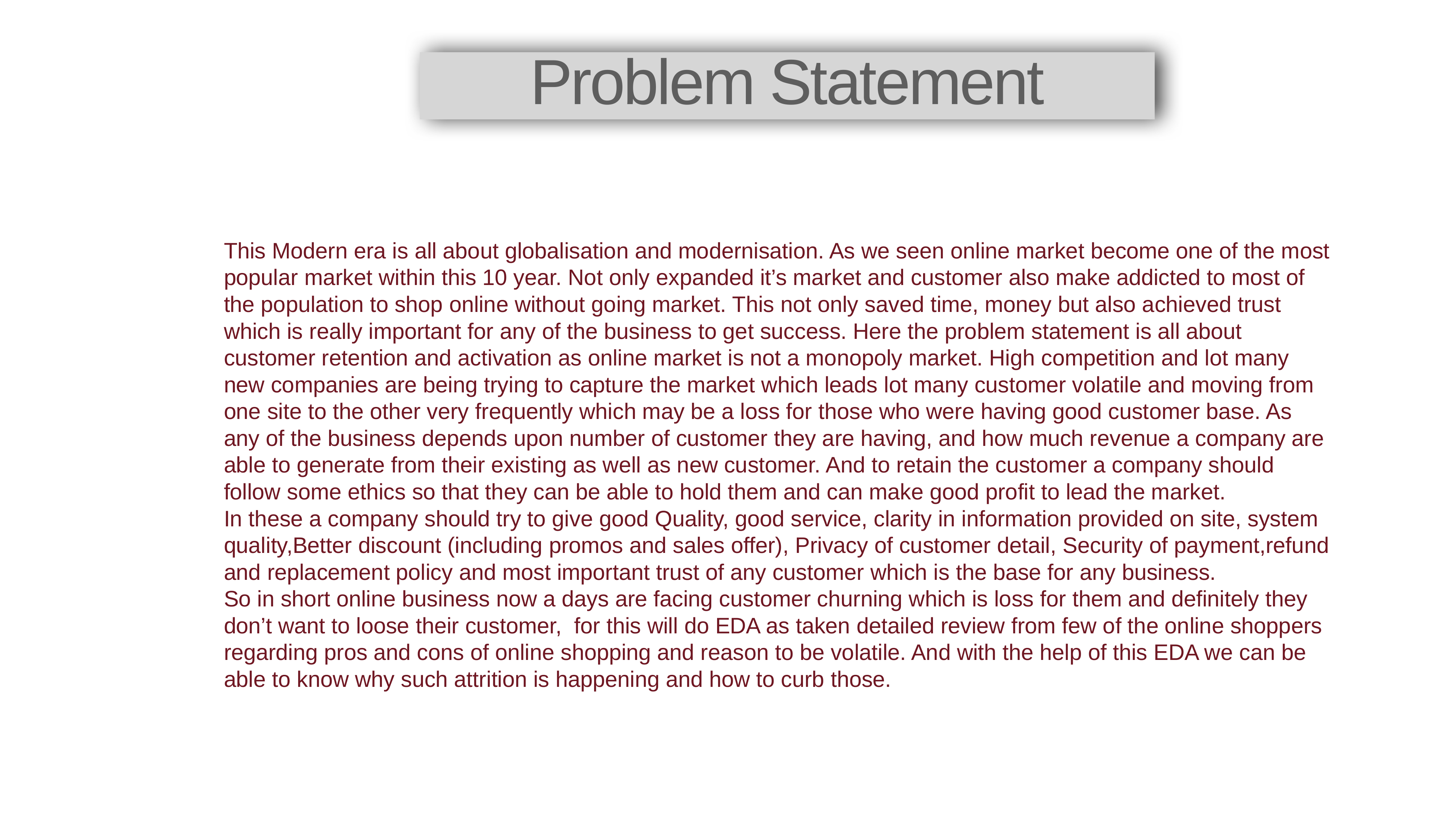

Problem Statement
This Modern era is all about globalisation and modernisation. As we seen online market become one of the most popular market within this 10 year. Not only expanded it’s market and customer also make addicted to most of the population to shop online without going market. This not only saved time, money but also achieved trust which is really important for any of the business to get success. Here the problem statement is all about customer retention and activation as online market is not a monopoly market. High competition and lot many new companies are being trying to capture the market which leads lot many customer volatile and moving from one site to the other very frequently which may be a loss for those who were having good customer base. As any of the business depends upon number of customer they are having, and how much revenue a company are able to generate from their existing as well as new customer. And to retain the customer a company should follow some ethics so that they can be able to hold them and can make good profit to lead the market.
In these a company should try to give good Quality, good service, clarity in information provided on site, system quality,Better discount (including promos and sales offer), Privacy of customer detail, Security of payment,refund and replacement policy and most important trust of any customer which is the base for any business.
So in short online business now a days are facing customer churning which is loss for them and definitely they don’t want to loose their customer,  for this will do EDA as taken detailed review from few of the online shoppers regarding pros and cons of online shopping and reason to be volatile. And with the help of this EDA we can be able to know why such attrition is happening and how to curb those.